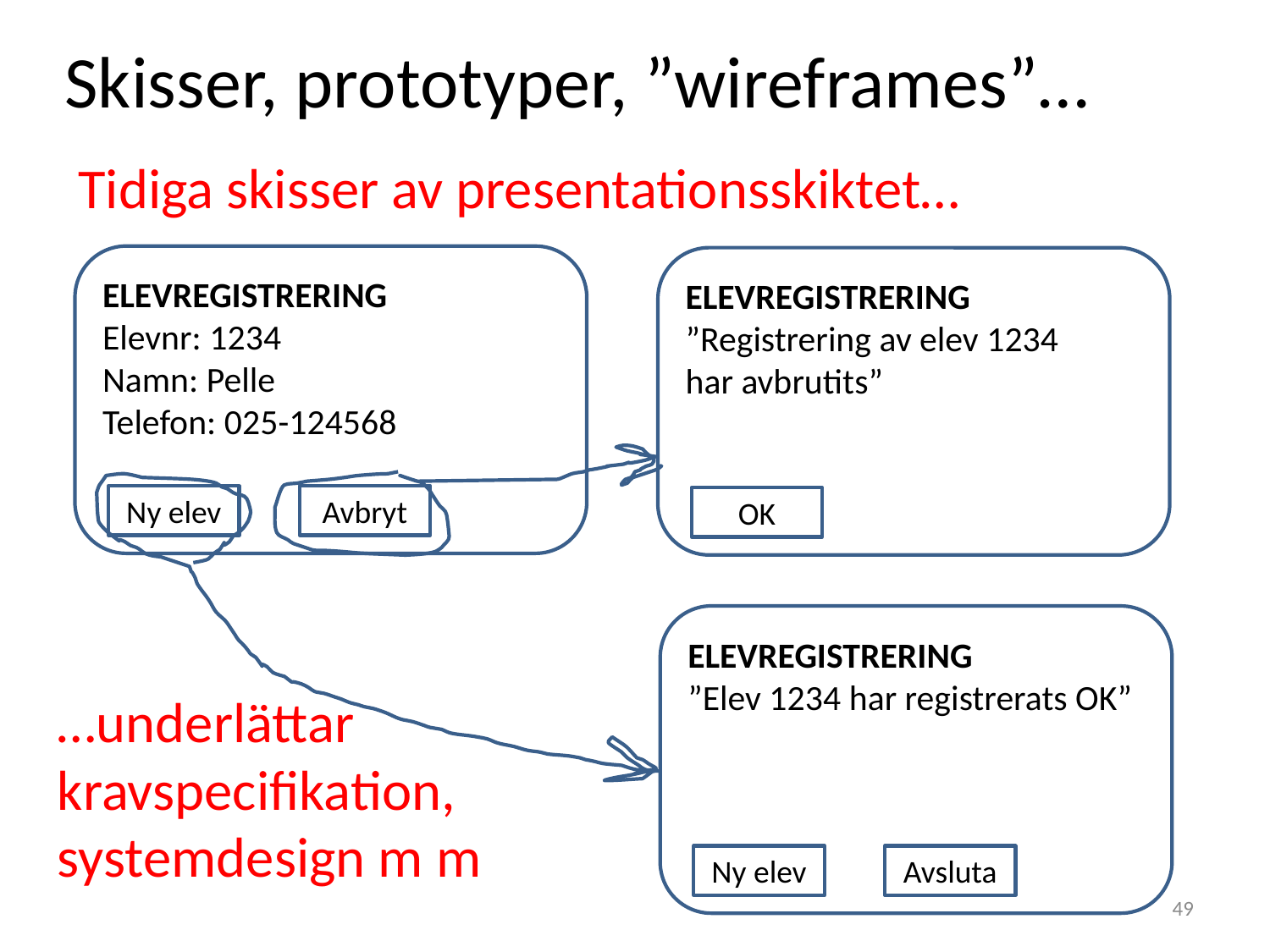

# Skisser, prototyper, ”wireframes”…
Tidiga skisser av presentationsskiktet…
ELEVREGISTRERING
Elevnr: 1234
Namn: Pelle
Telefon: 025-124568

ELEVREGISTRERING
”Registrering av elev 1234
har avbrutits”

Avbryt
Ny elev
OK
ELEVREGISTRERING
”Elev 1234 har registrerats OK”

…underlättar kravspecifikation, systemdesign m m
Avsluta
Ny elev
49